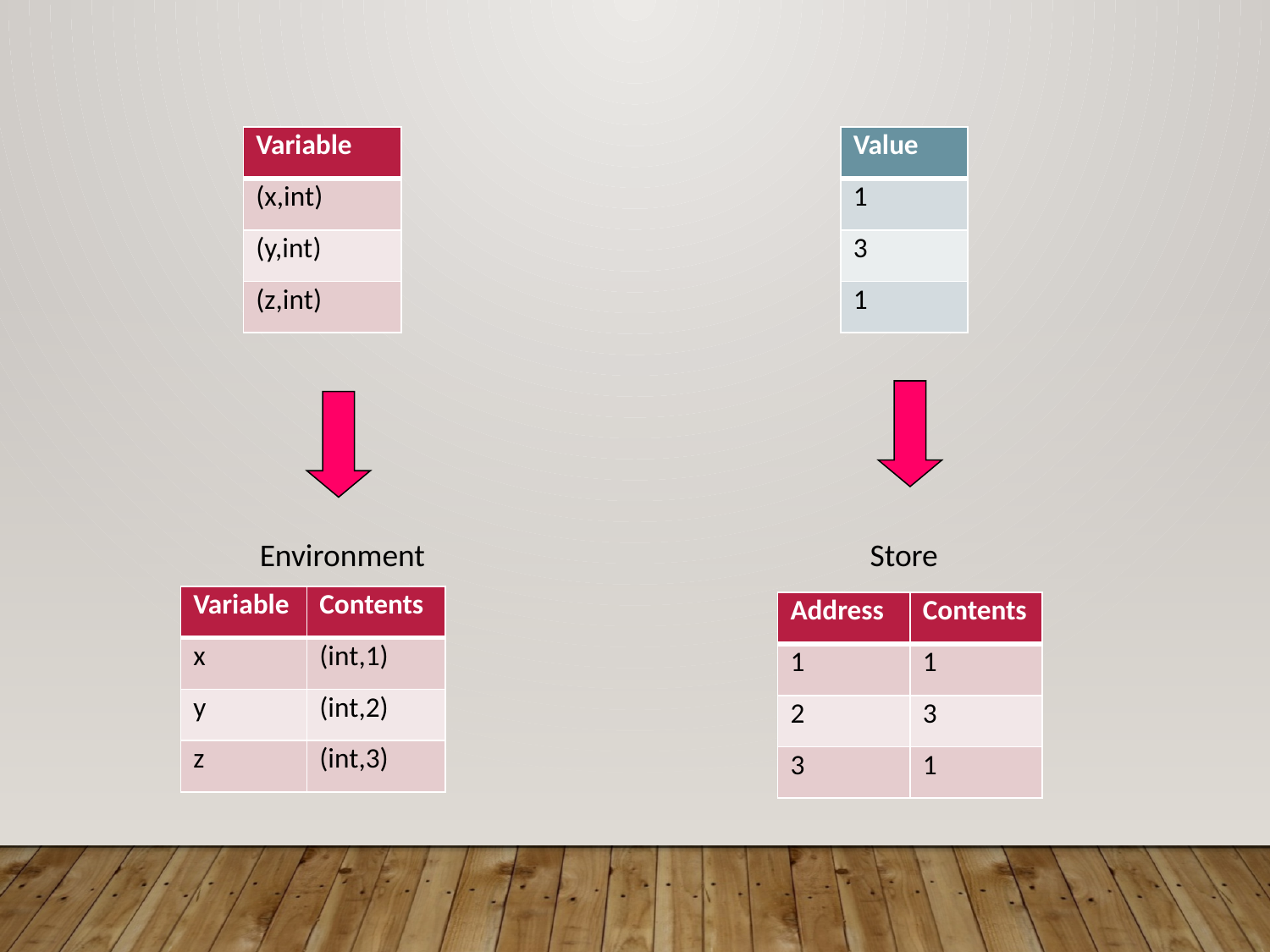

| Variable |
| --- |
| (x,int) |
| (y,int) |
| (z,int) |
| Value |
| --- |
| 1 |
| 3 |
| 1 |

Environment
Store
| Variable | Contents |
| --- | --- |
| x | (int,1) |
| y | (int,2) |
| z | (int,3) |
| Address | Contents |
| --- | --- |
| 1 | 1 |
| 2 | 3 |
| 3 | 1 |